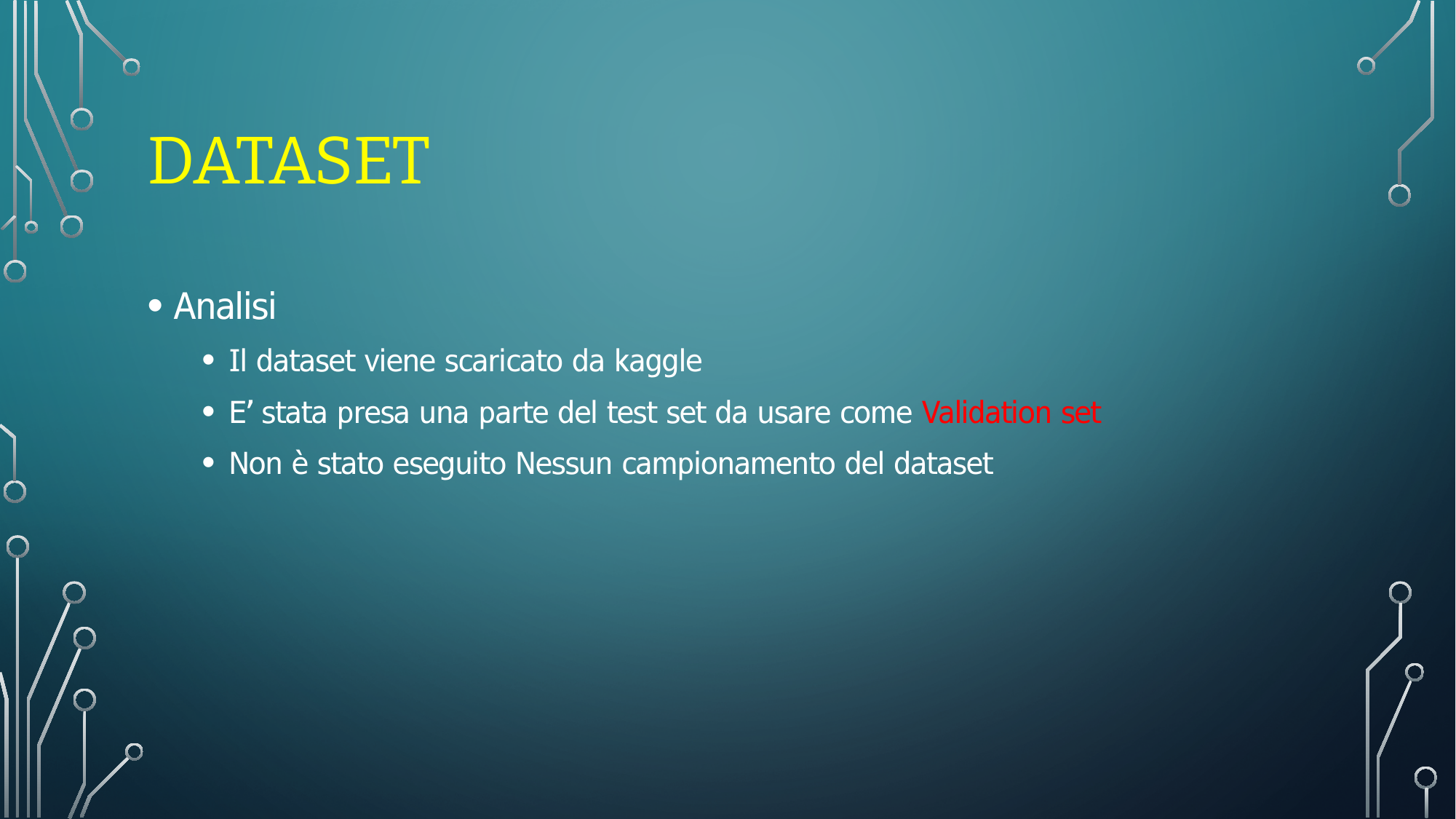

# Dataset
Analisi
Il dataset viene scaricato da kaggle
E’ stata presa una parte del test set da usare come Validation set
Non è stato eseguito Nessun campionamento del dataset